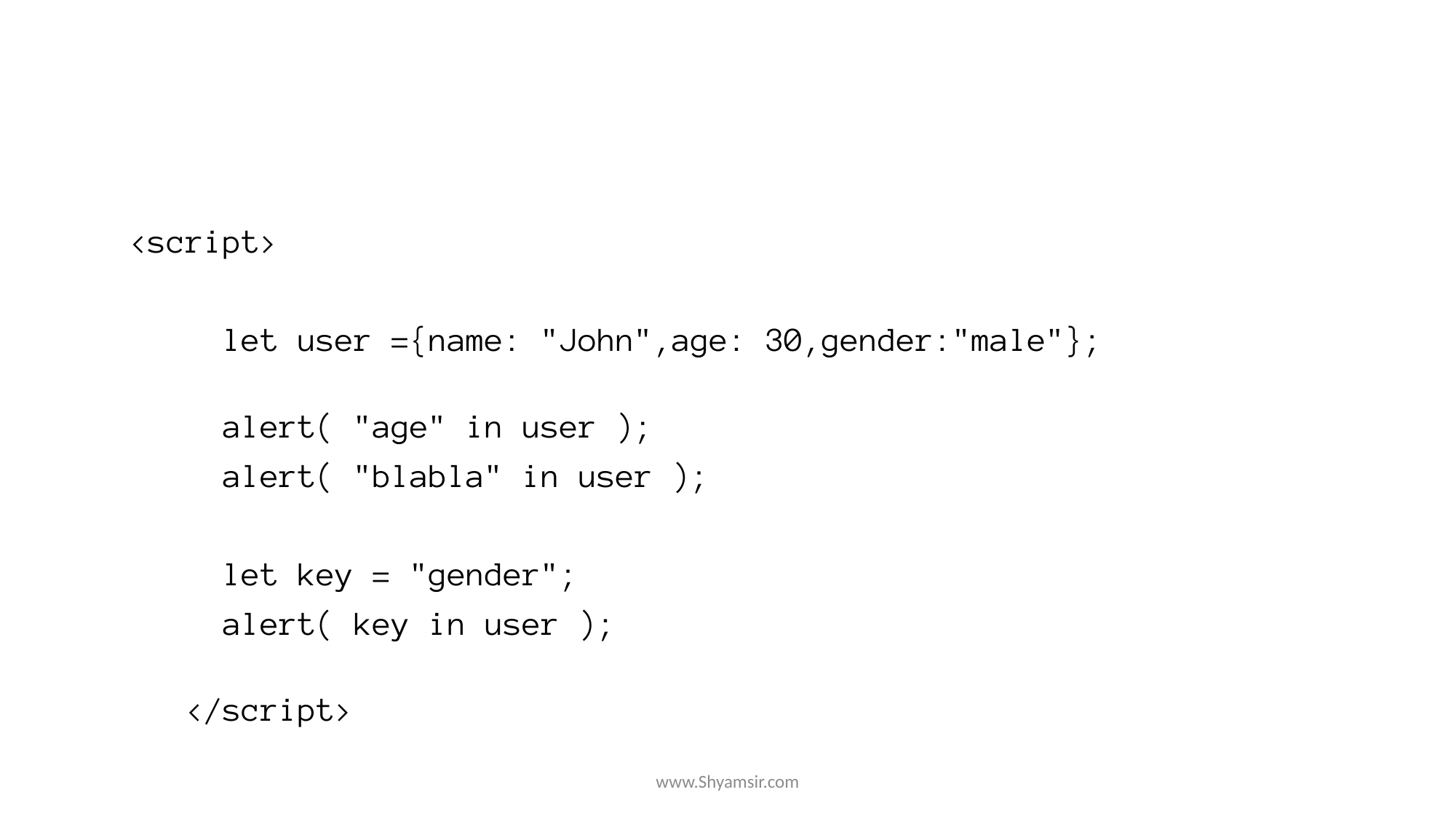

#
 <script>

      let user ={name: "John",age: 30,gender:"male"};
      alert( "age" in user );
      alert( "blabla" in user );

      let key = "gender";
      alert( key in user );
    </script>

www.Shyamsir.com